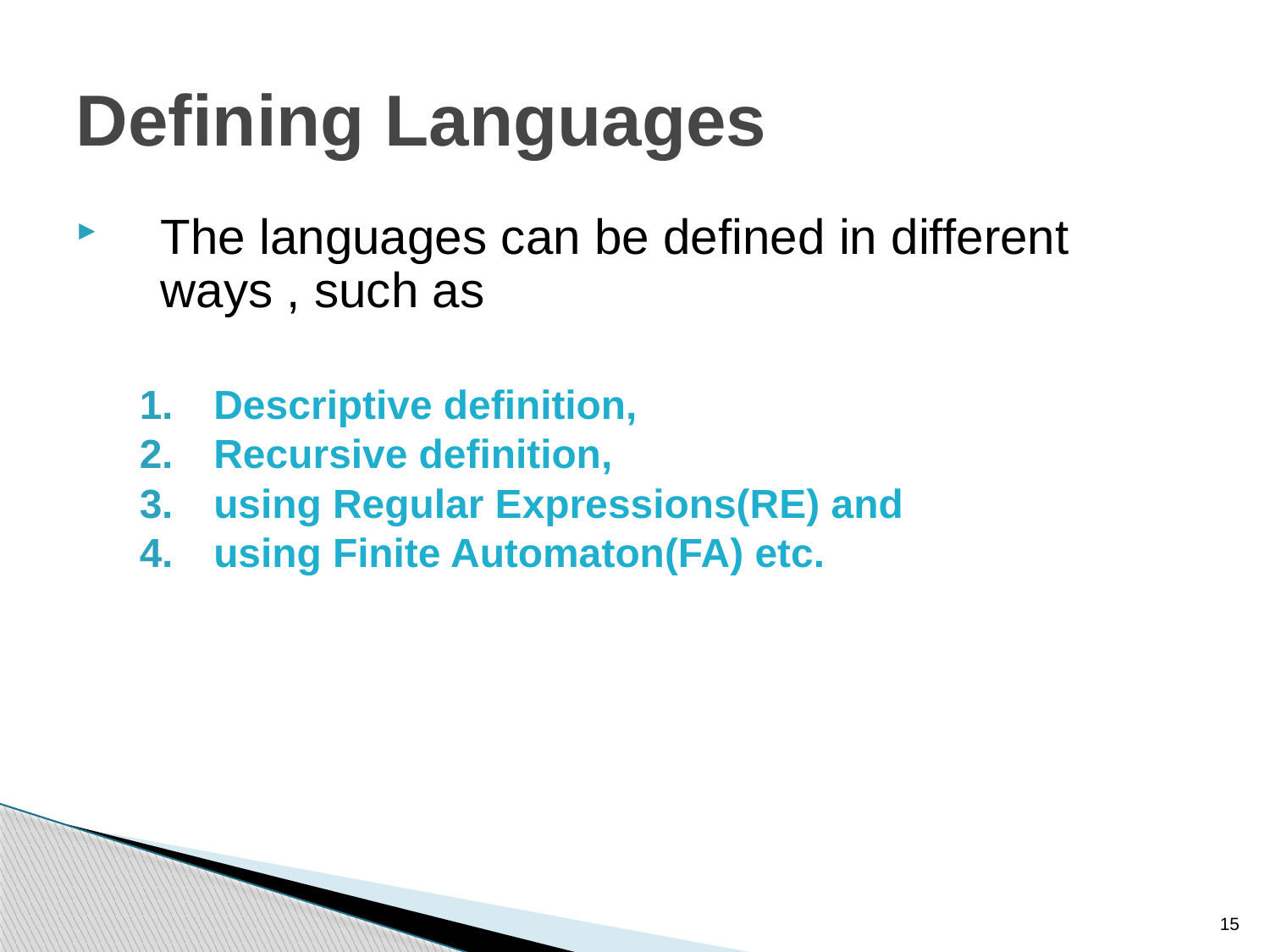

# Defining Languages
The languages can be defined in different ways , such as

Descriptive definition,
Recursive definition,
using Regular Expressions(RE) and
using Finite Automaton(FA) etc.

15